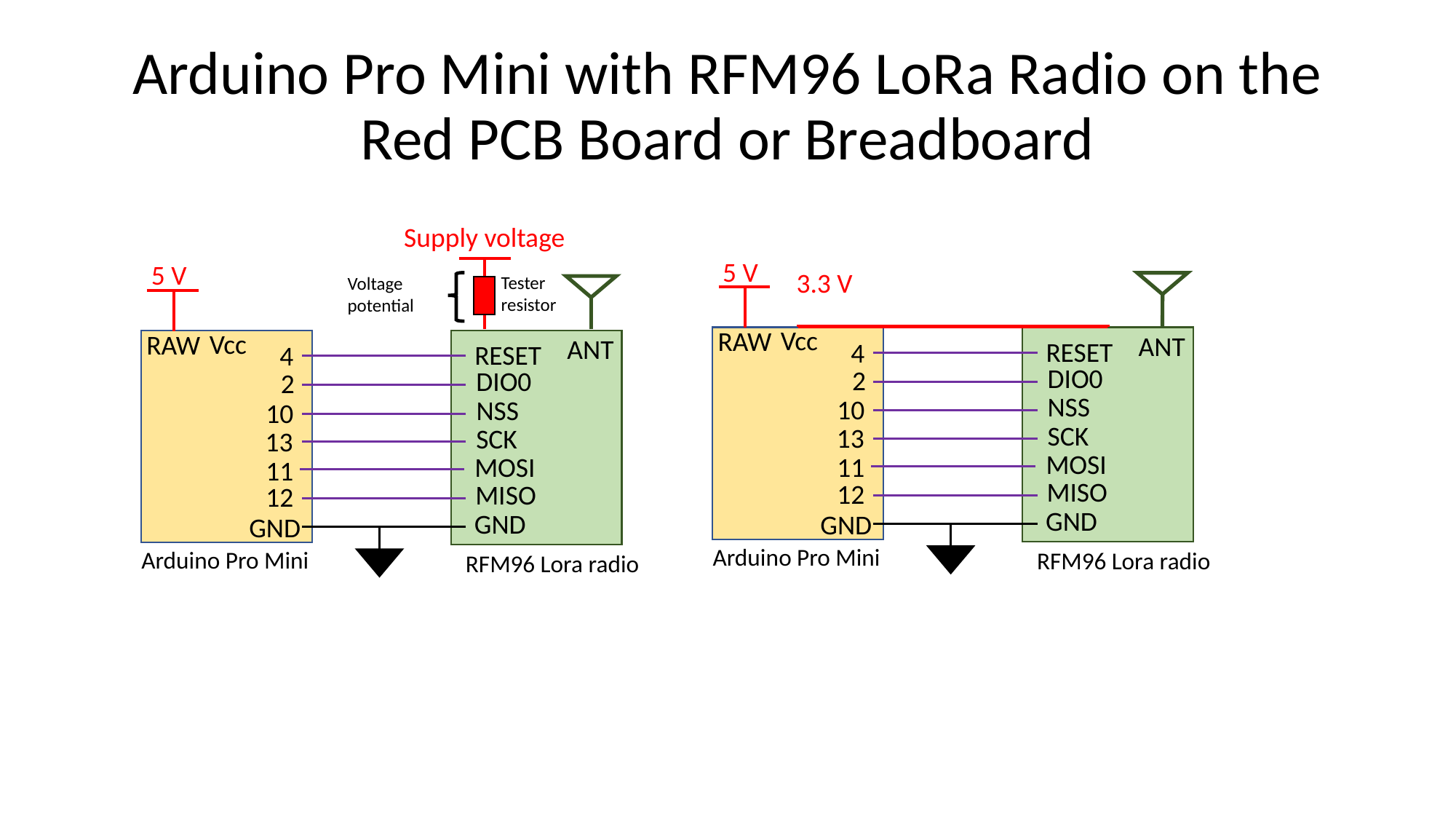

# Arduino Pro Mini with RFM96 LoRa Radio on the Red PCB Board or Breadboard
Supply voltage
5 V
5 V

Vcc
RAW
ANT

RESET
4
DIO0
2
NSS
10
SCK
13
MOSI
11
MISO
12
GND
GND
Arduino Pro Mini
RFM96 Lora radio

3.3 V
Tester resistor
Voltage potential

Vcc
RAW
ANT

RESET
4
DIO0
2
NSS
10
SCK
13
MOSI
11
MISO
12
GND
GND
Arduino Pro Mini
RFM96 Lora radio